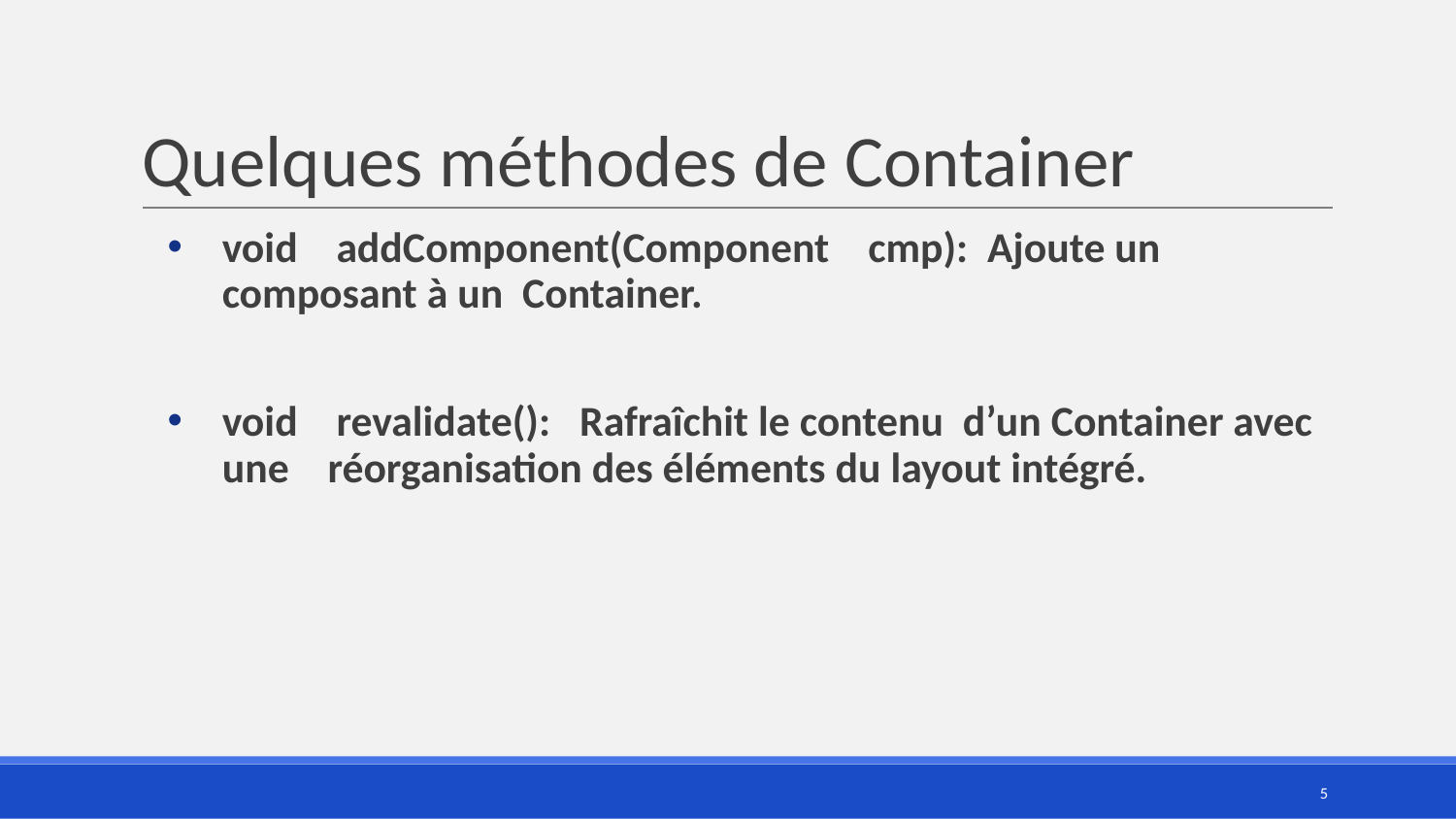

# Quelques méthodes de Container
void    addComponent(Component    cmp):  Ajoute un composant à un  Container.

void    revalidate():   Rafraîchit le contenu  d’un Container avec une    réorganisation des éléments du layout intégré.
5